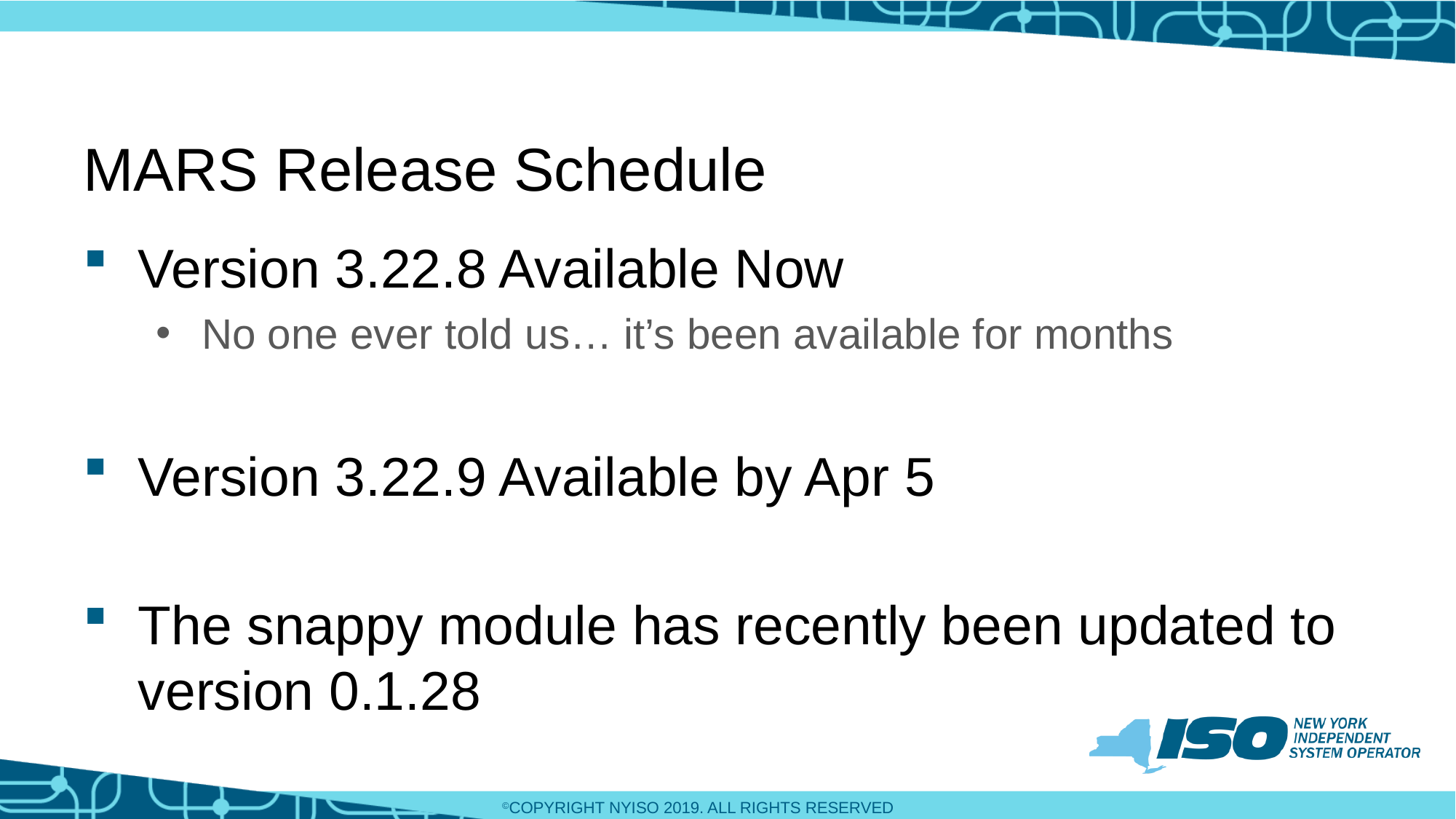

# MARS Release Schedule
Version 3.22.8 Available Now
No one ever told us… it’s been available for months

Version 3.22.9 Available by Apr 5

The snappy module has recently been updated to version 0.1.28